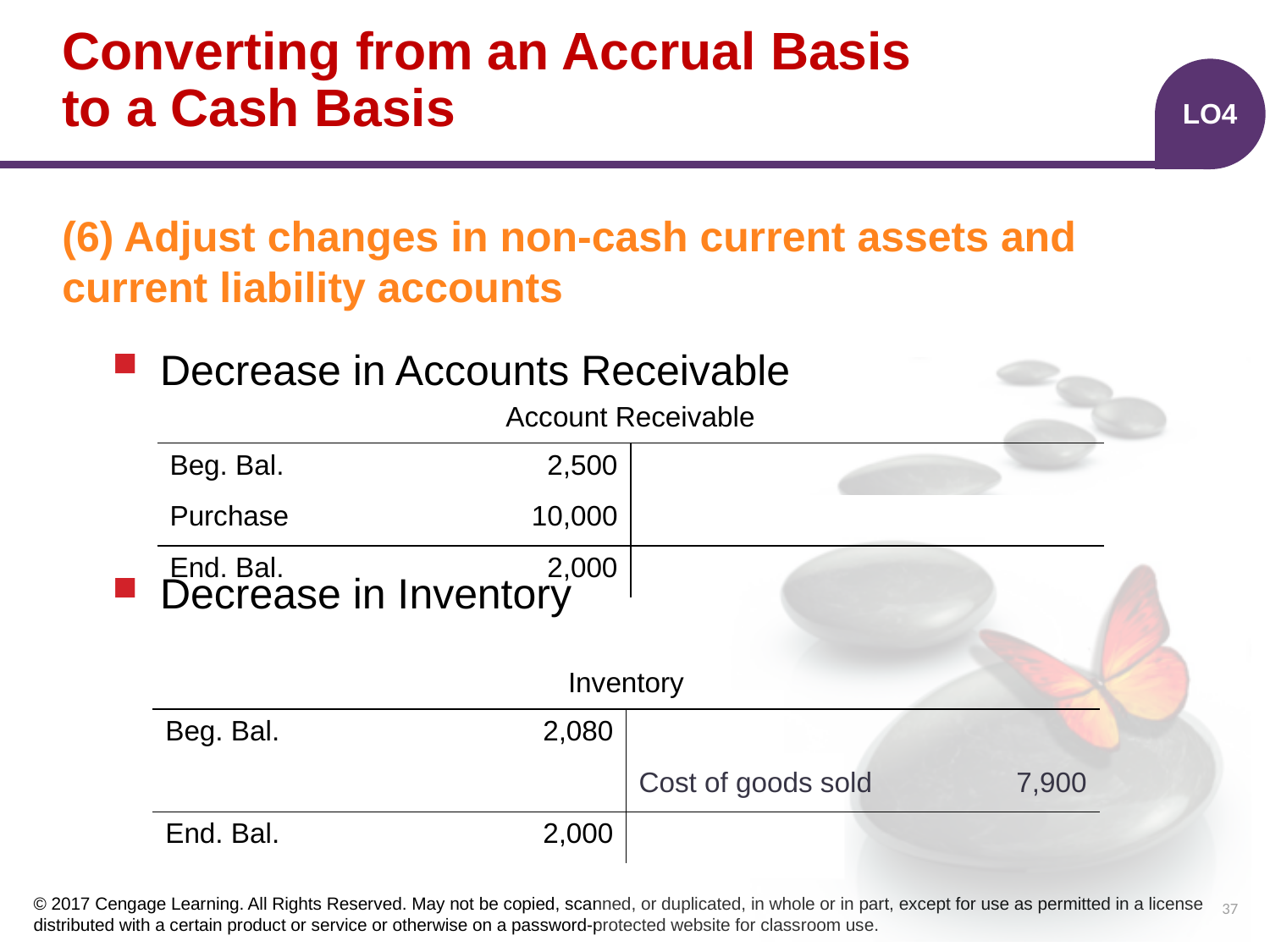

# Converting from an Accrual Basis to a Cash Basis
LO4
(6) Adjust changes in non-cash current assets and current liability accounts
Decrease in Accounts Receivable

Decrease in Inventory
| Account Receivable |  |  |  |
| --- | --- | --- | --- |
| Beg. Bal. | 2,500 |  |  |
| Purchase | 10,000 | Receipts from customers | 10,500 |
| End. Bal. | 2,000 |  |  |

| Inventory |  |  |  |
| --- | --- | --- | --- |
| Beg. Bal. | 2,080 |  |  |
| Purchase | 7,820 | Cost of goods sold | 7,900 |
| End. Bal. | 2,000 |  |  |

37